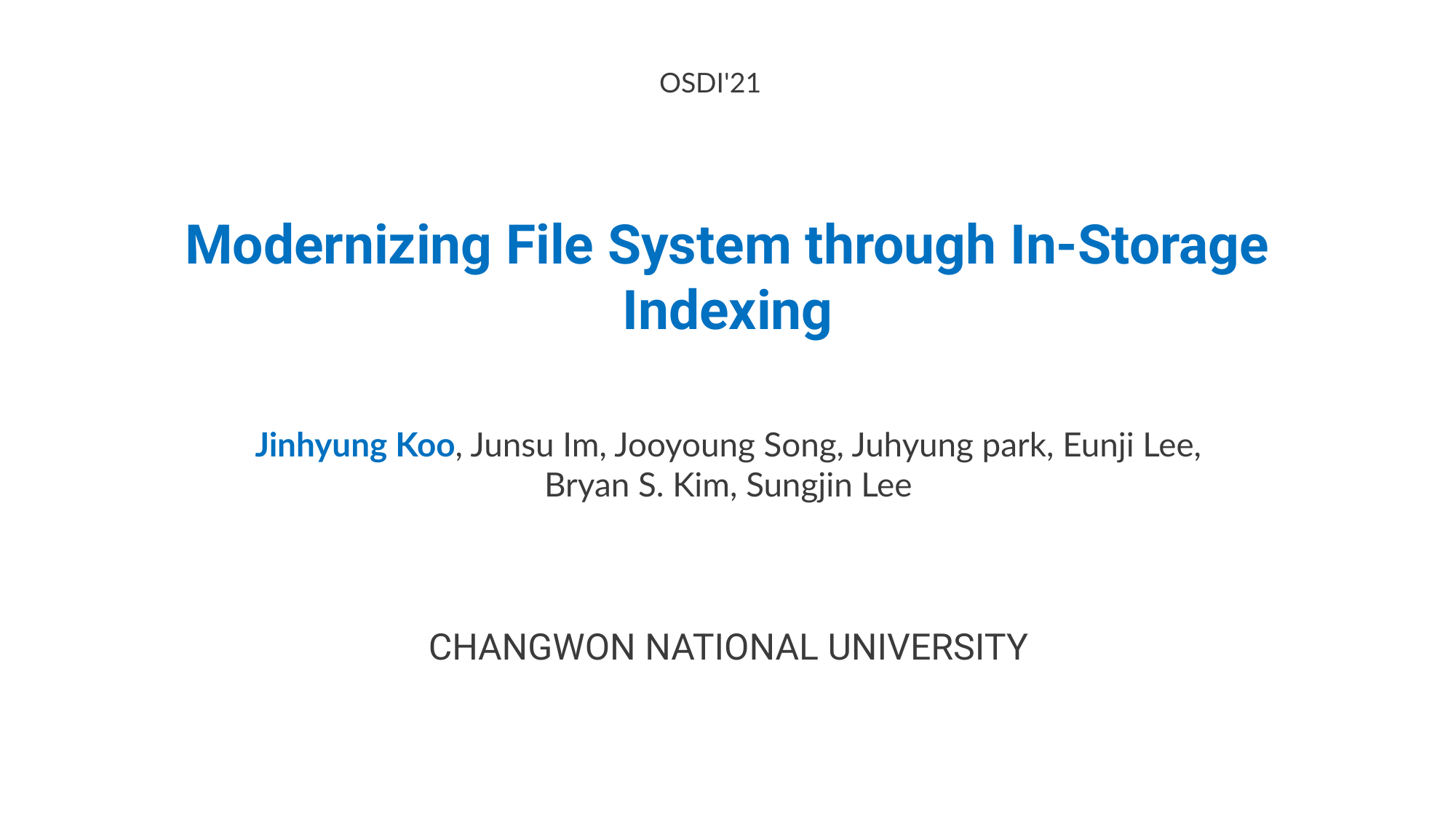

OSDI'21
Modernizing File System through In-Storage Indexing
Jinhyung Koo, Junsu Im, Jooyoung Song, Juhyung park, Eunji Lee,
Bryan S. Kim, Sungjin Lee
CHANGWON NATIONAL UNIVERSITY